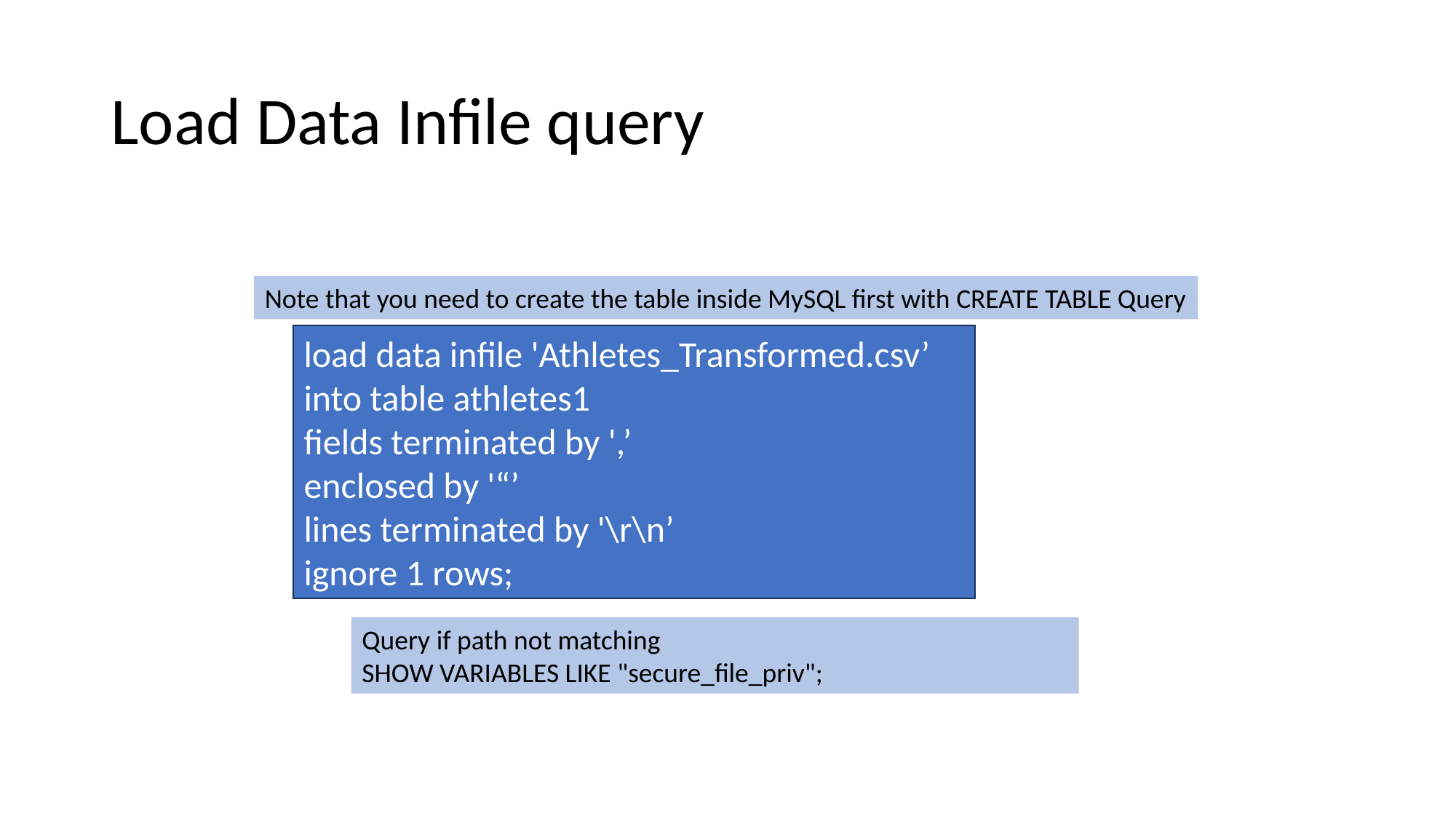

# Load Data Infile query

Note that you need to create the table inside MySQL first with CREATE TABLE Query
load data infile 'Athletes_Transformed.csv’
into table athletes1
fields terminated by ',’
enclosed by '“’
lines terminated by '\r\n’
ignore 1 rows;
Query if path not matching
SHOW VARIABLES LIKE "secure_file_priv";